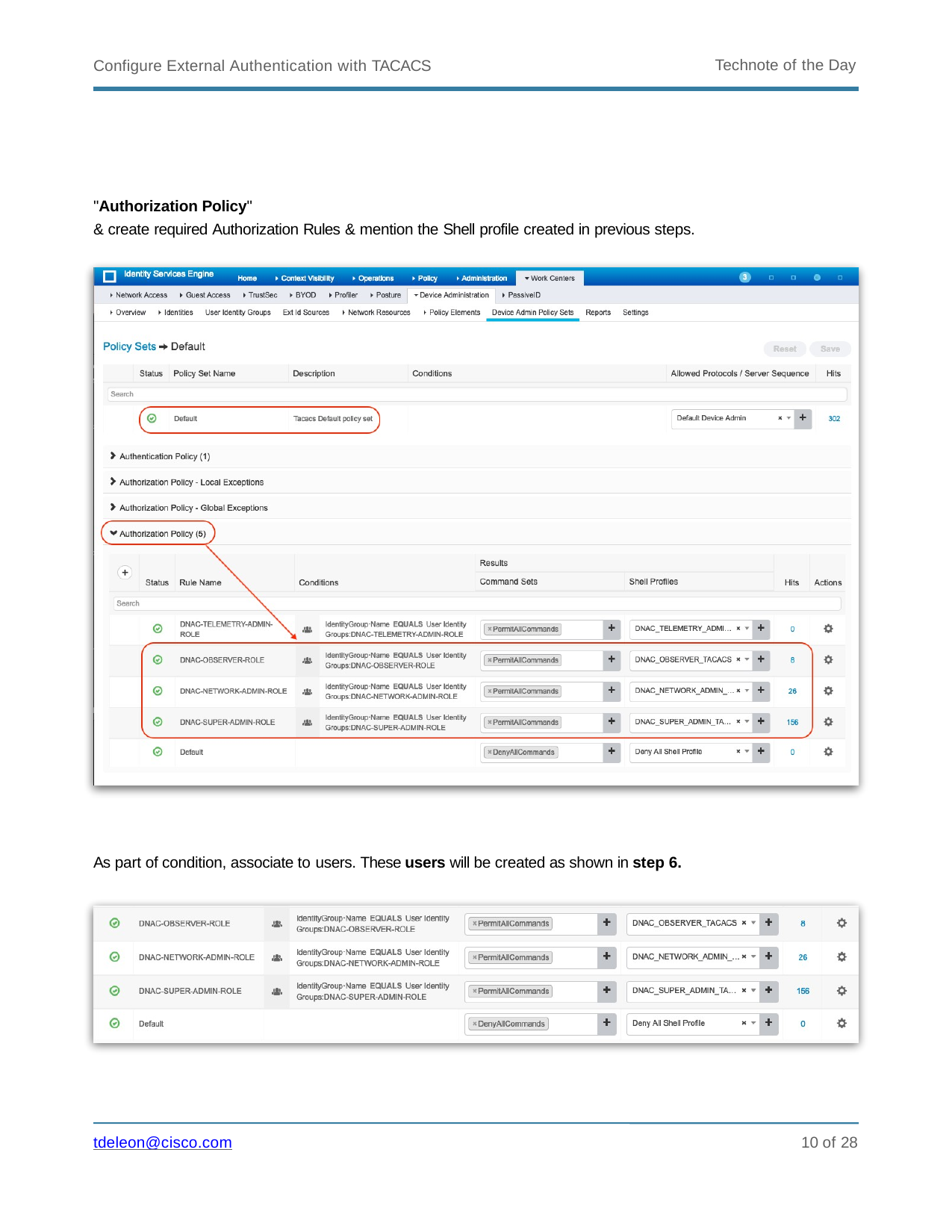

Technote of the Day
Configure External Authentication with TACACS
"Authorization Policy"
& create required Authorization Rules & mention the Shell profile created in previous steps.

As part of condition, associate to users. These users will be created as shown in step 6.

10 of 28
tdeleon@cisco.com